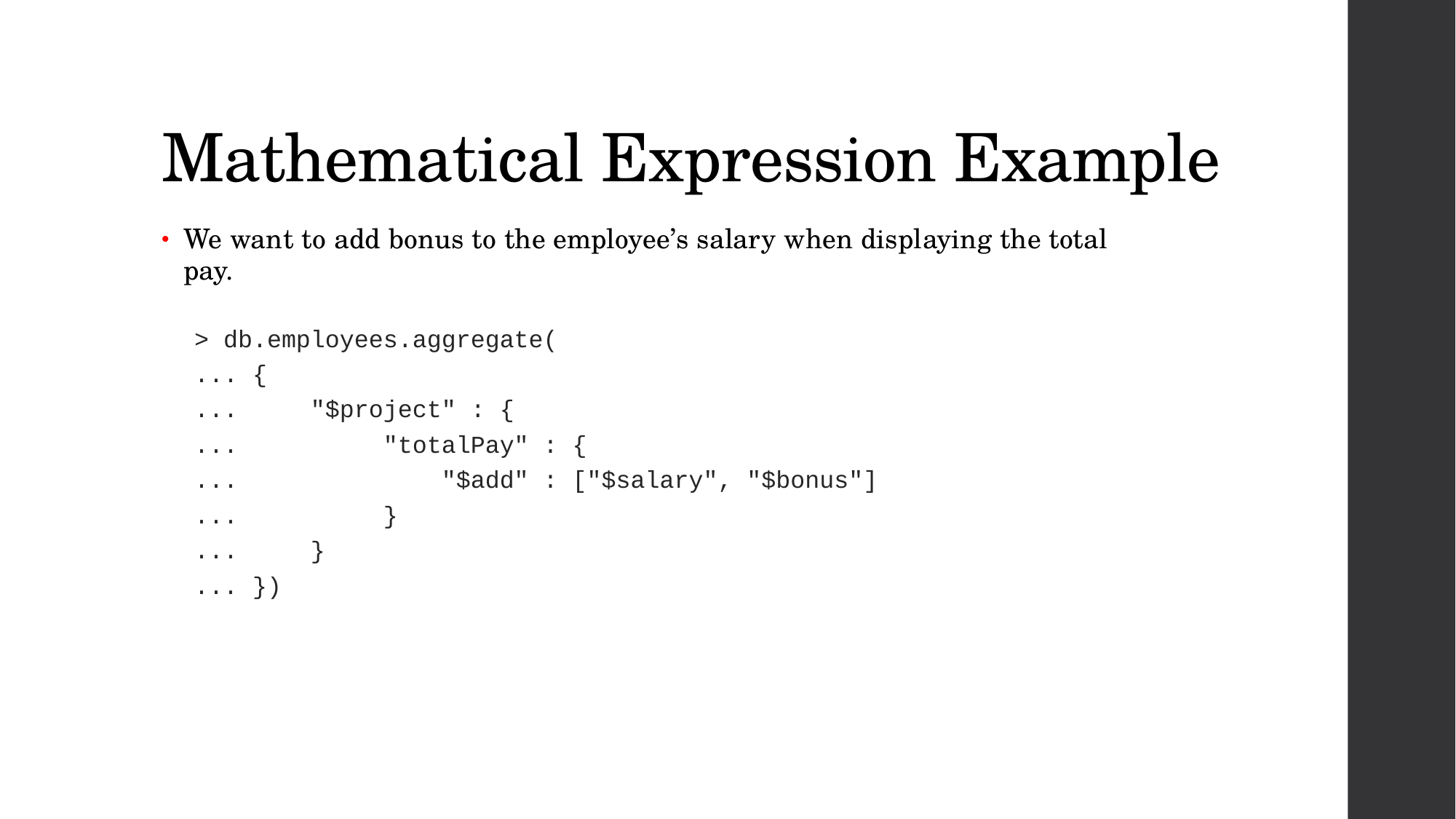

# Mathematical Expression Example
We want to add bonus to the employee’s salary when displaying the total pay.
> db.employees.aggregate(
... {
...     "$project" : {
...          "totalPay" : {
...              "$add" : ["$salary", "$bonus"]
...          }
...     }
... })